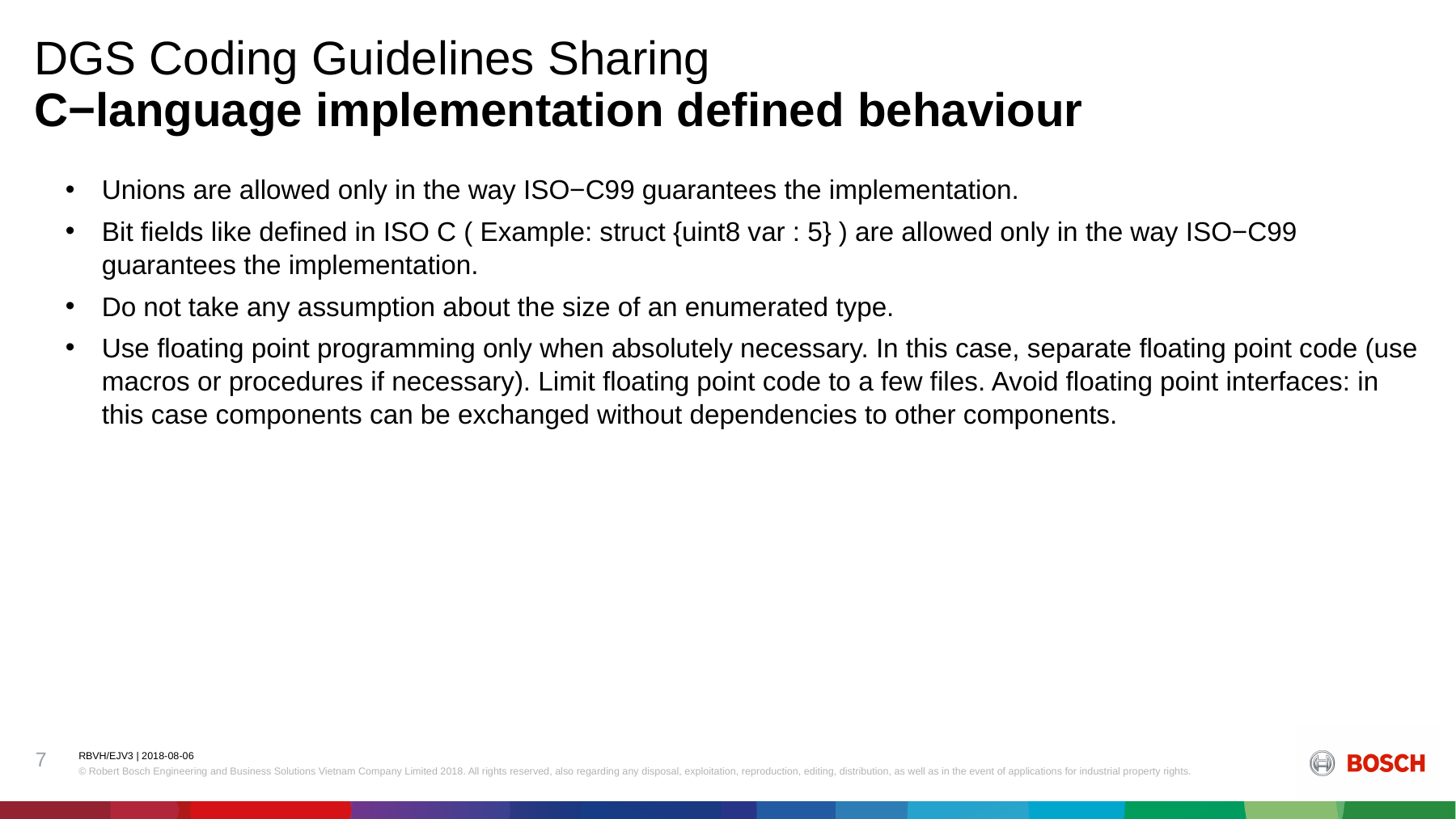

DGS Coding Guidelines Sharing

# C−language implementation defined behaviour
Unions are allowed only in the way ISO−C99 guarantees the implementation.
Bit fields like defined in ISO C ( Example: struct {uint8 var : 5} ) are allowed only in the way ISO−C99 guarantees the implementation.
Do not take any assumption about the size of an enumerated type.
Use floating point programming only when absolutely necessary. In this case, separate floating point code (use macros or procedures if necessary). Limit floating point code to a few files. Avoid floating point interfaces: in this case components can be exchanged without dependencies to other components.
7
RBVH/EJV3 | 2018-08-06
© Robert Bosch Engineering and Business Solutions Vietnam Company Limited 2018. All rights reserved, also regarding any disposal, exploitation, reproduction, editing, distribution, as well as in the event of applications for industrial property rights.